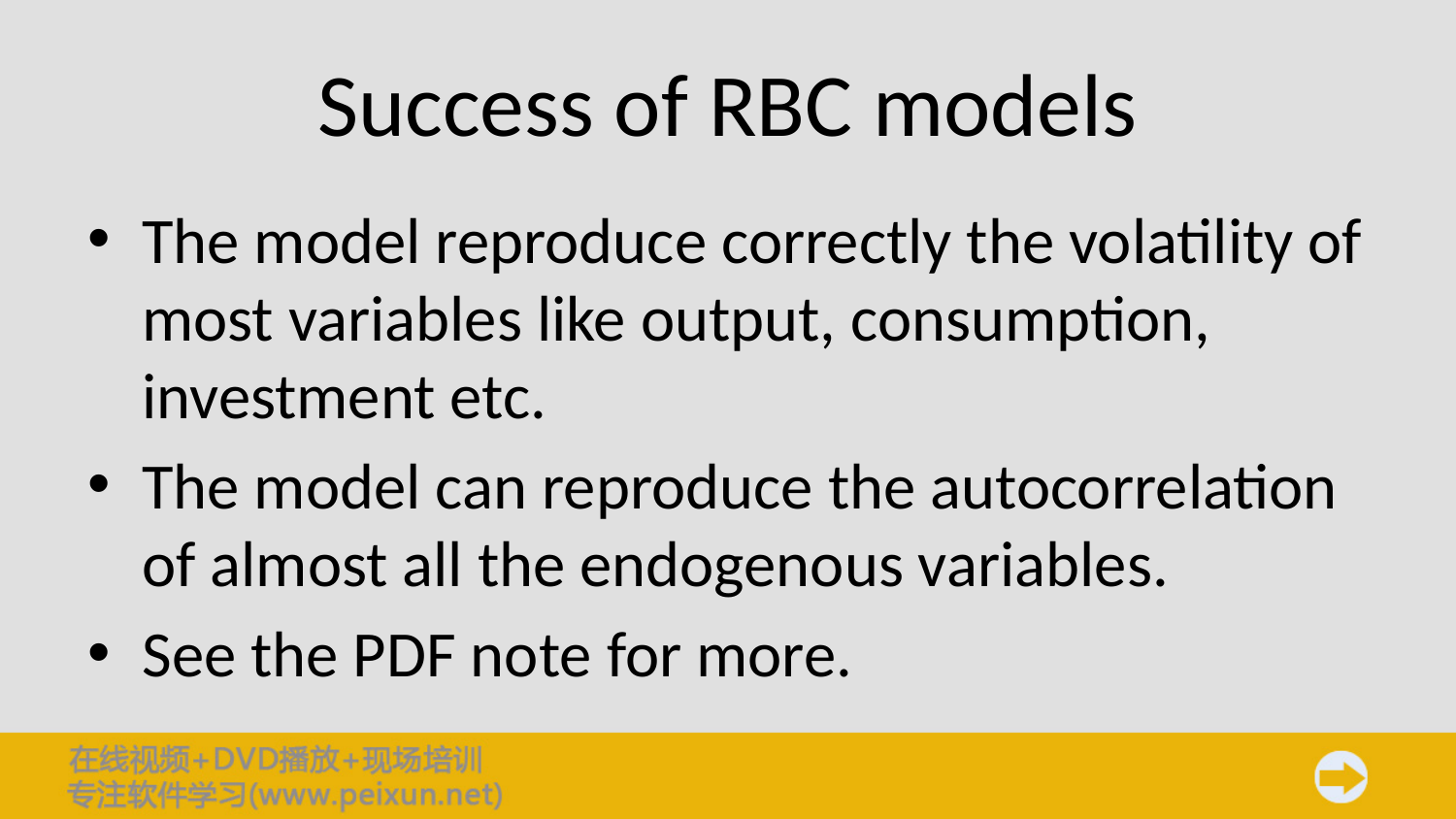

# Success of RBC models
The model reproduce correctly the volatility of most variables like output, consumption, investment etc.
The model can reproduce the autocorrelation of almost all the endogenous variables.
See the PDF note for more.